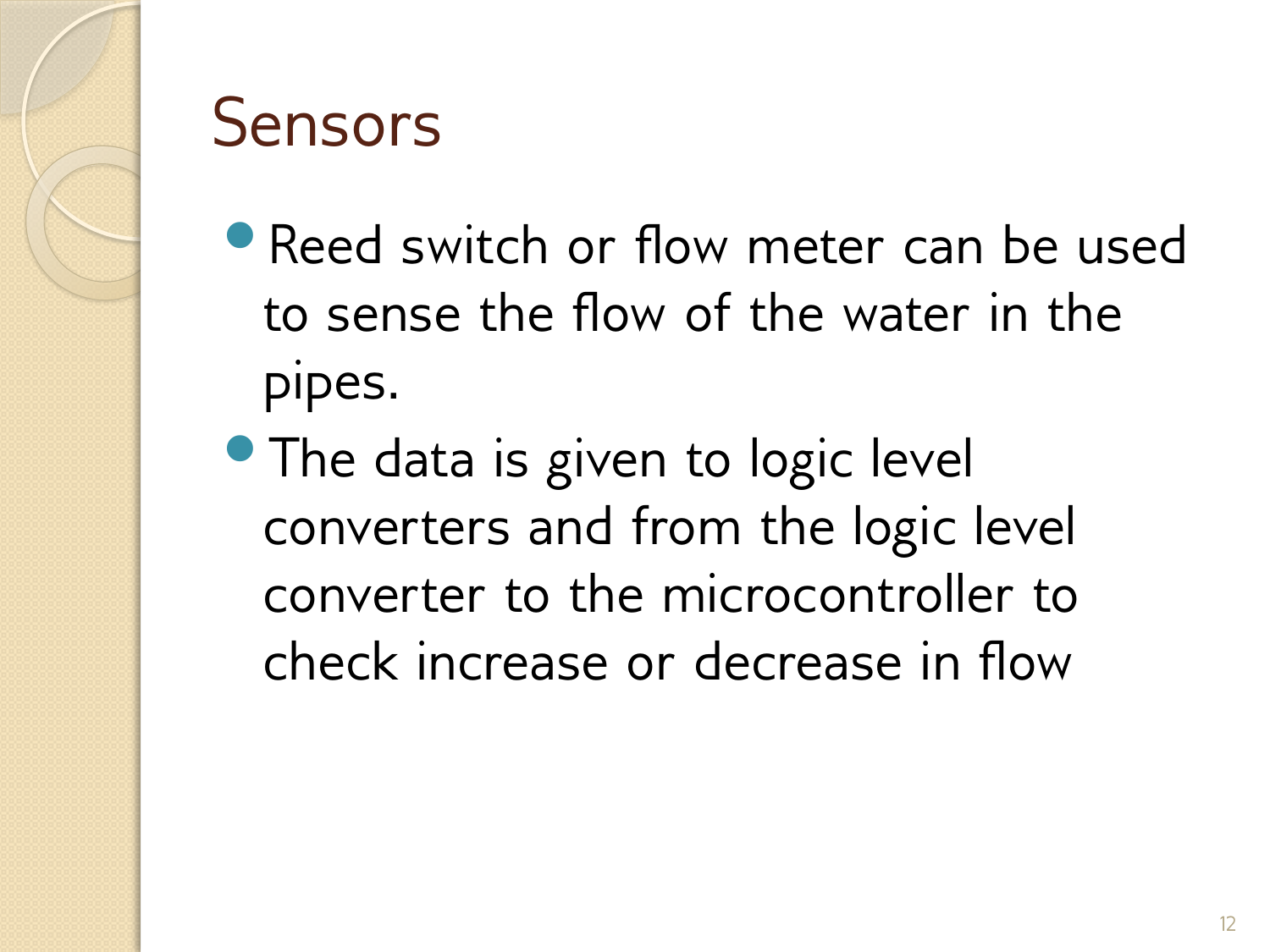

# Sensors
Reed switch or flow meter can be used to sense the flow of the water in the pipes.
The data is given to logic level converters and from the logic level converter to the microcontroller to check increase or decrease in flow
12